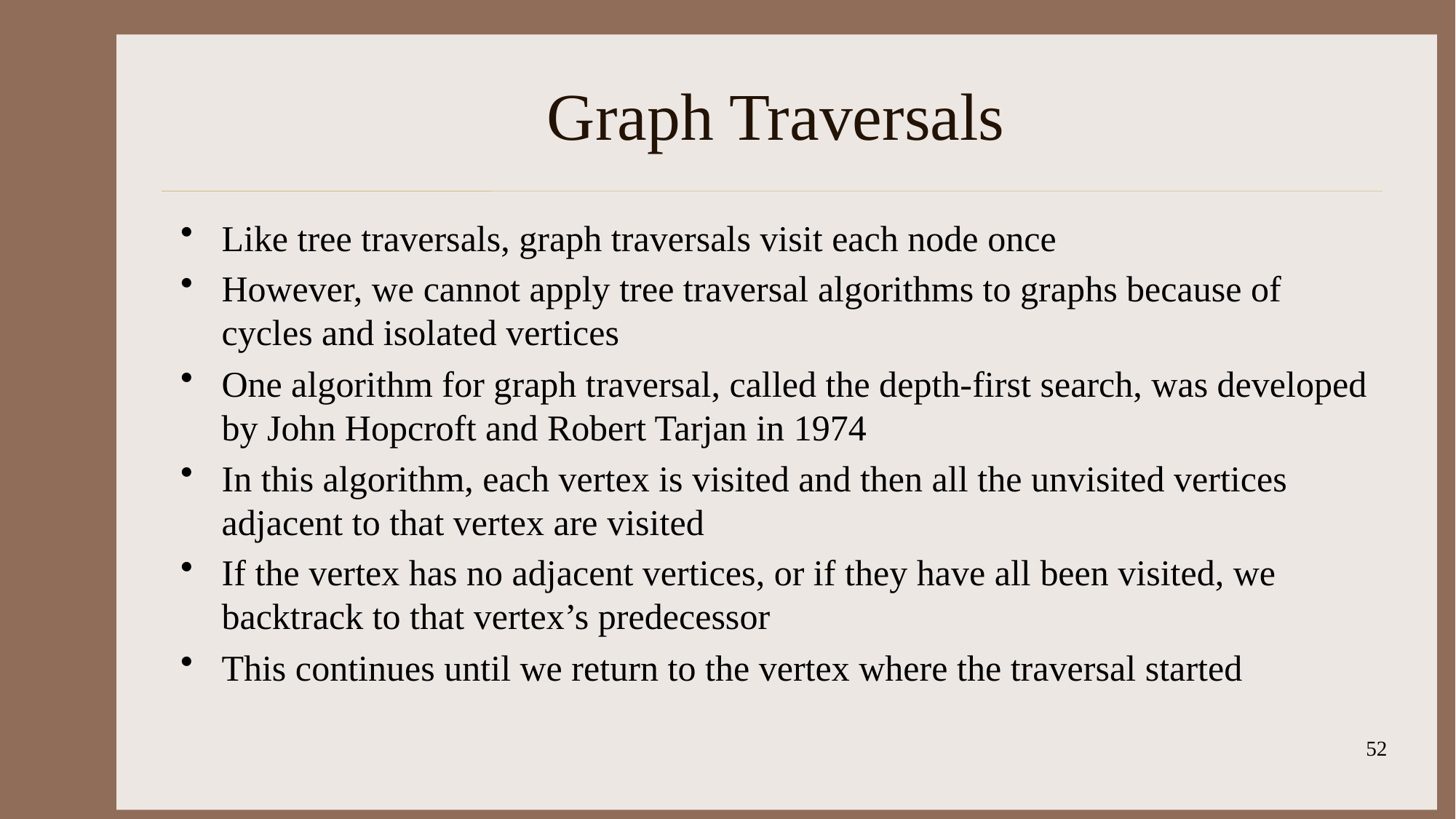

# Graph Traversals
Like tree traversals, graph traversals visit each node once
However, we cannot apply tree traversal algorithms to graphs because of cycles and isolated vertices
One algorithm for graph traversal, called the depth-first search, was developed by John Hopcroft and Robert Tarjan in 1974
In this algorithm, each vertex is visited and then all the unvisited vertices adjacent to that vertex are visited
If the vertex has no adjacent vertices, or if they have all been visited, we backtrack to that vertex’s predecessor
This continues until we return to the vertex where the traversal started
52